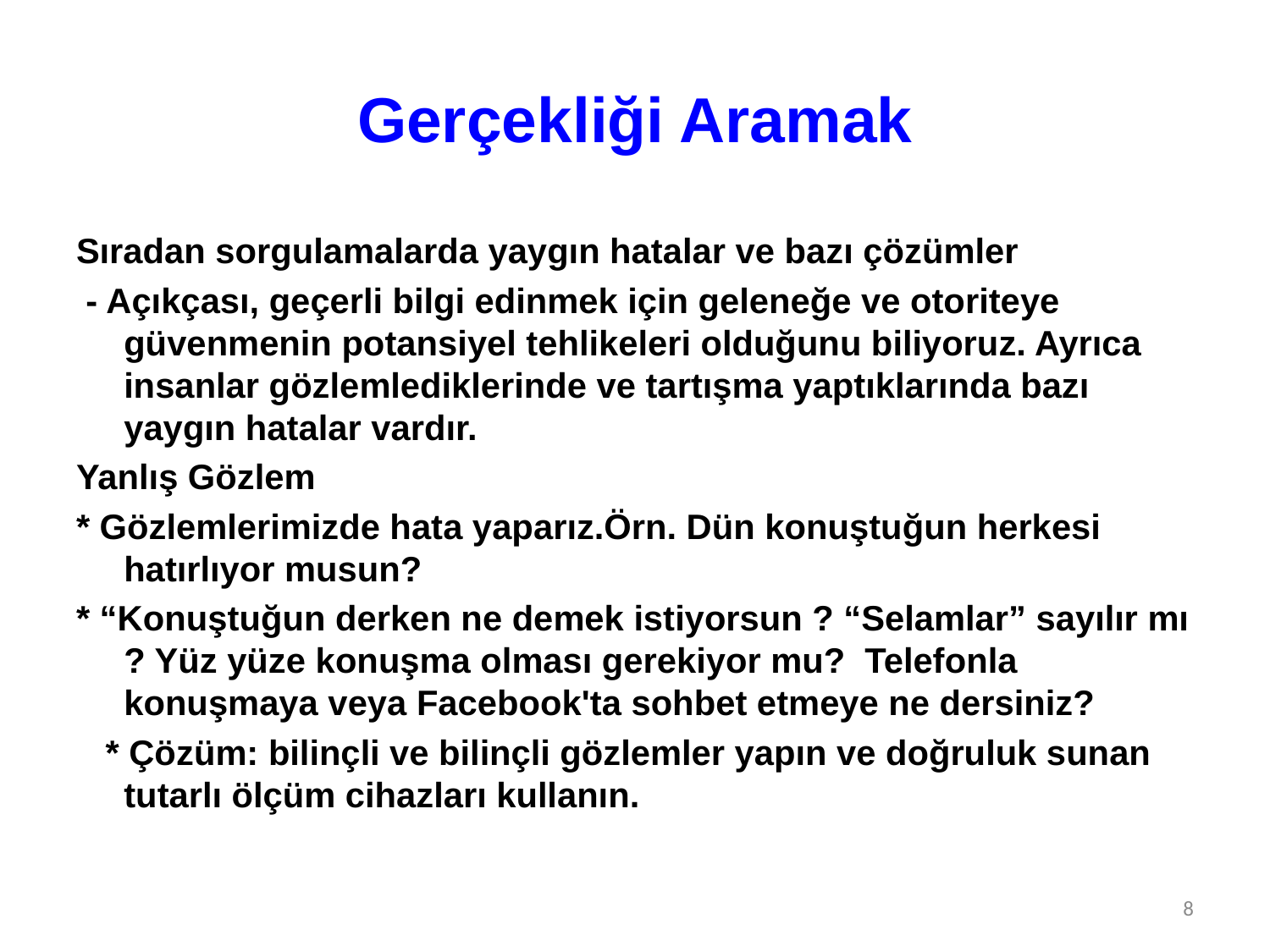

# Gerçekliği Aramak
Sıradan sorgulamalarda yaygın hatalar ve bazı çözümler
 - Açıkçası, geçerli bilgi edinmek için geleneğe ve otoriteye güvenmenin potansiyel tehlikeleri olduğunu biliyoruz. Ayrıca insanlar gözlemlediklerinde ve tartışma yaptıklarında bazı yaygın hatalar vardır.
Yanlış Gözlem
* Gözlemlerimizde hata yaparız.Örn. Dün konuştuğun herkesi hatırlıyor musun?
* “Konuştuğun derken ne demek istiyorsun ? “Selamlar” sayılır mı ? Yüz yüze konuşma olması gerekiyor mu?  Telefonla konuşmaya veya Facebook'ta sohbet etmeye ne dersiniz?
   * Çözüm: bilinçli ve bilinçli gözlemler yapın ve doğruluk sunan tutarlı ölçüm cihazları kullanın.

8